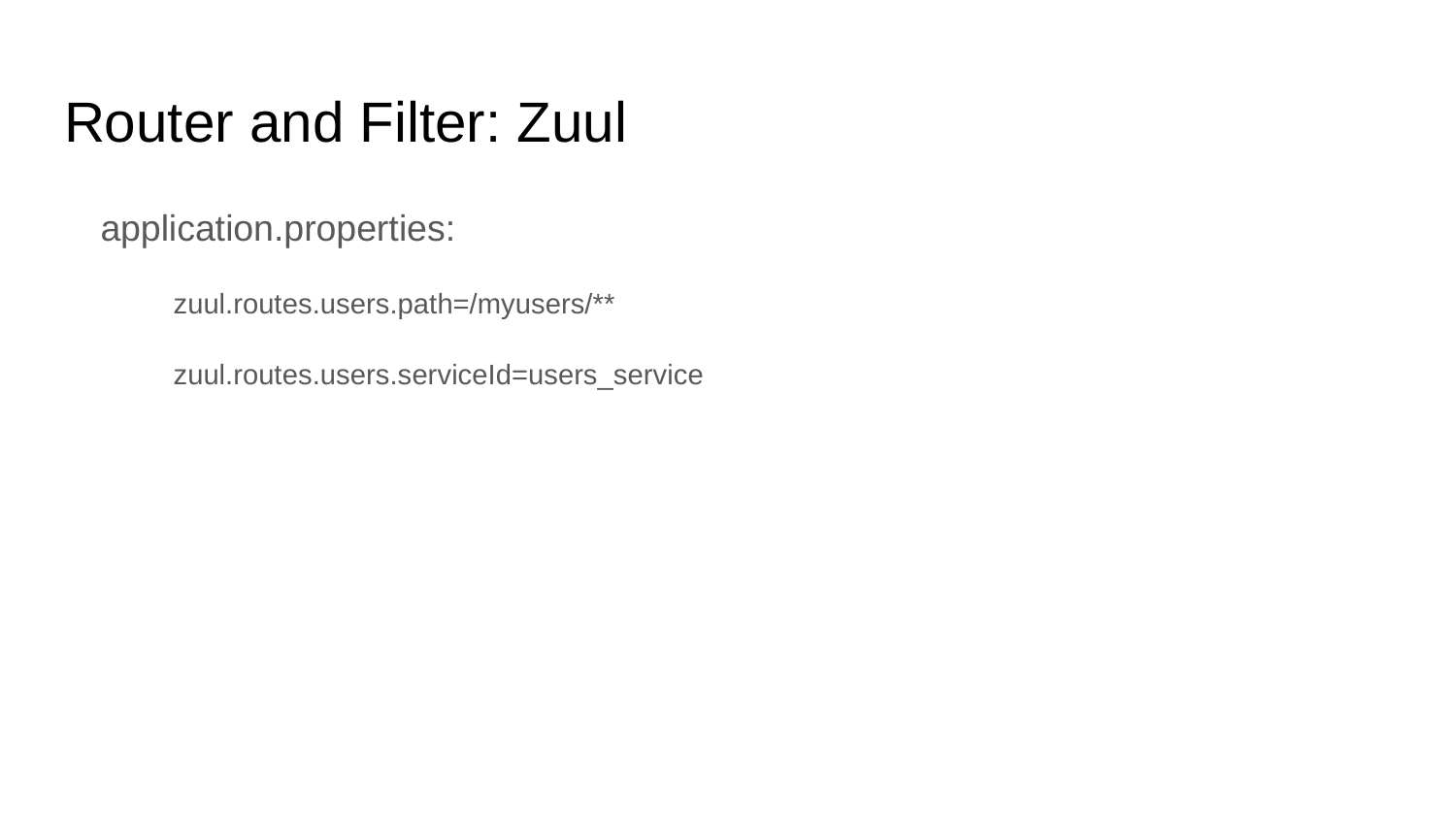

# Router and Filter: Zuul
application.properties:
zuul.routes.users.path=/myusers/**
zuul.routes.users.serviceId=users_service